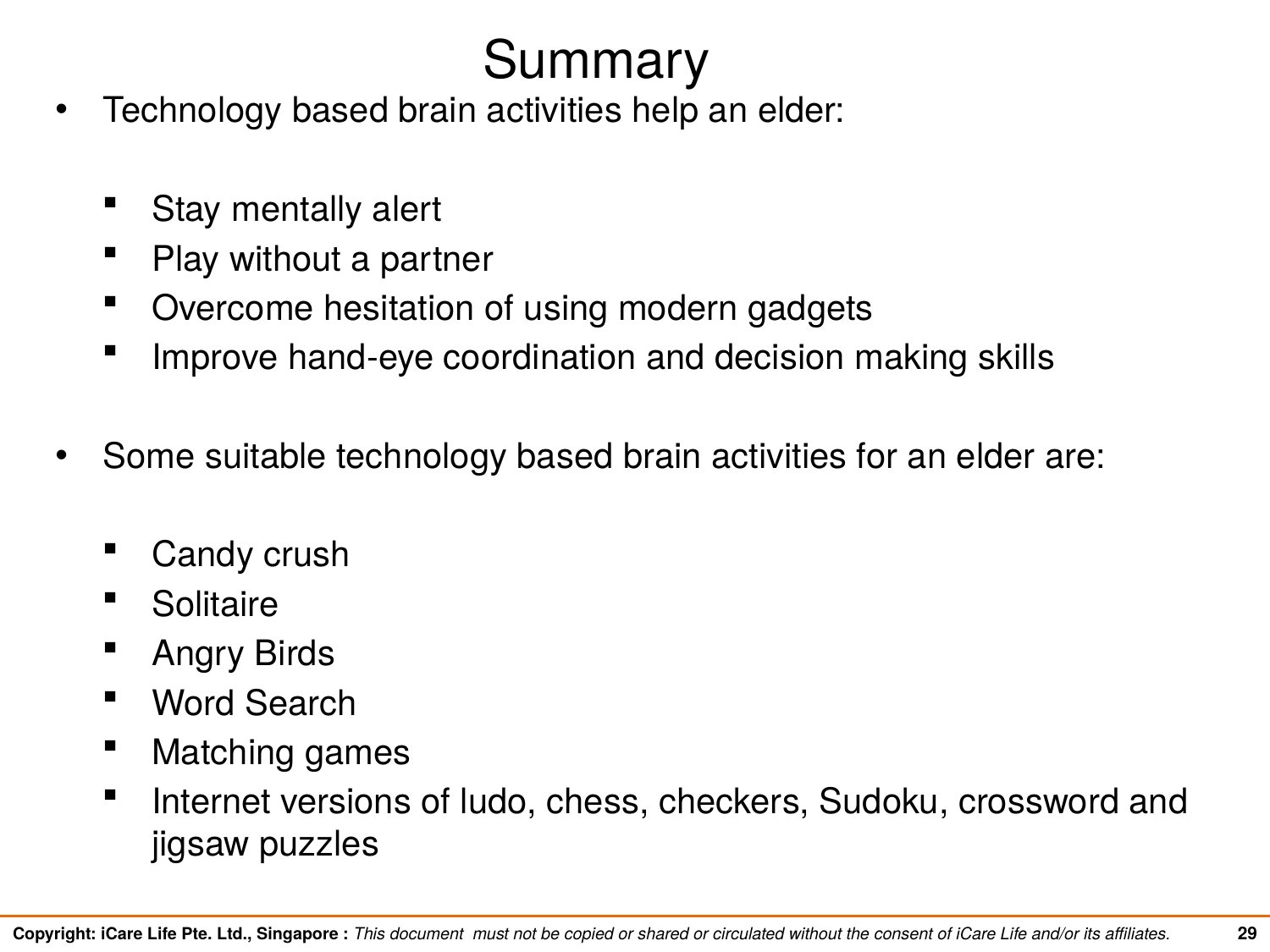

# Summary
Technology based brain activities help an elder:

Stay mentally alert
Play without a partner
Overcome hesitation of using modern gadgets
Improve hand-eye coordination and decision making skills

Some suitable technology based brain activities for an elder are:

Candy crush
Solitaire
Angry Birds
Word Search
Matching games
Internet versions of ludo, chess, checkers, Sudoku, crossword and jigsaw puzzles
29
Copyright: iCare Life Pte. Ltd., Singapore : This document  must not be copied or shared or circulated without the consent of iCare Life and/or its affiliates.